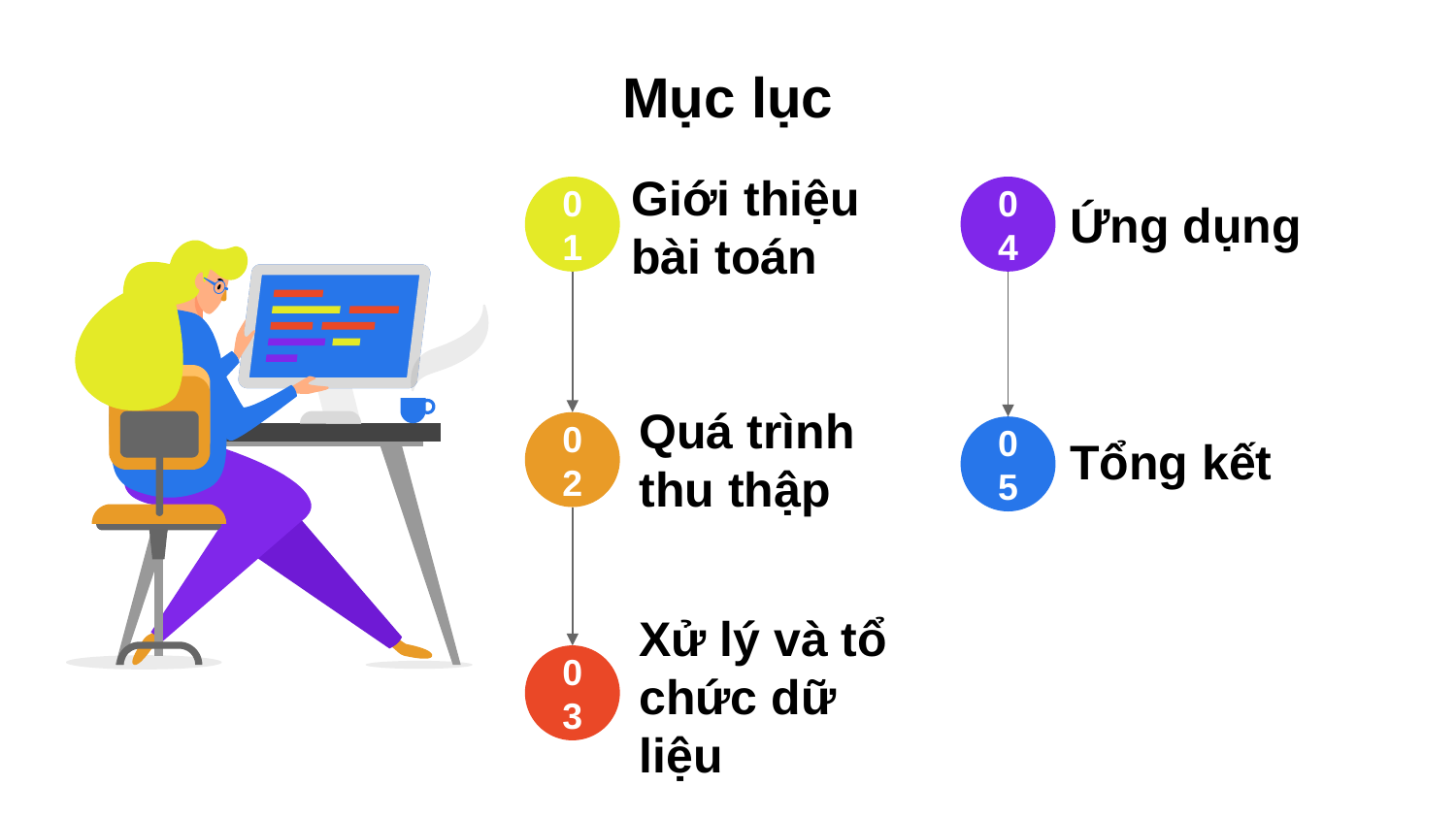

# Mục lục
01
Giới thiệu bài toán
04
Ứng dụng

Quá trình thu thập
02
05
Tổng kết
03
Xử lý và tổ chức dữ liệu